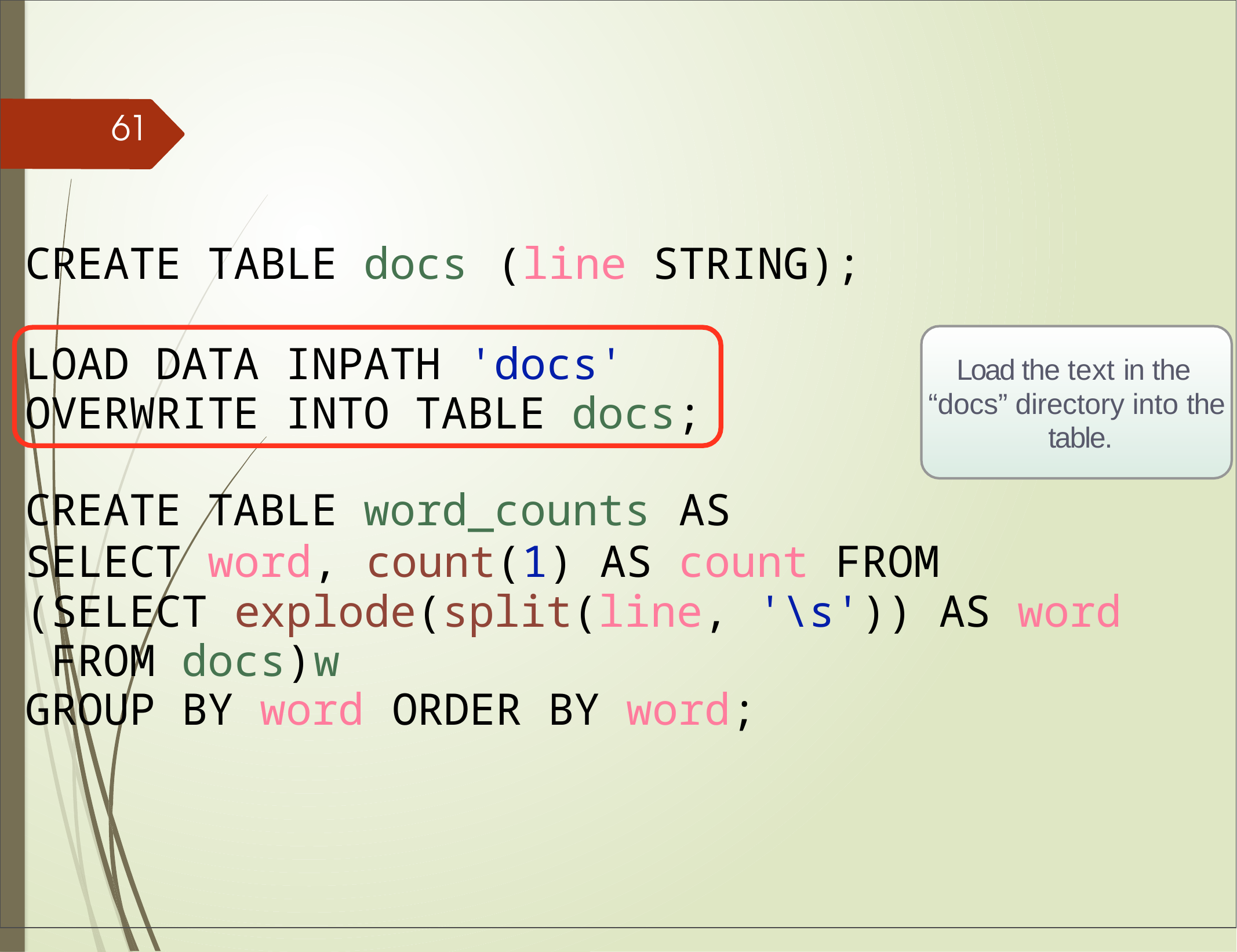

61
# CREATE TABLE docs	(line	STRING);

LOAD DATA INPATH 'docs'  OVERWRITE INTO TABLE docs;
Load the text in the  “docs” directory into the  table.
CREATE TABLE word_counts	AS
SELECT word,	count(1) AS count	FROM  (SELECT explode(split(line,	'\s')) AS word  FROM docs)	w
GROUP BY word	ORDER BY word;